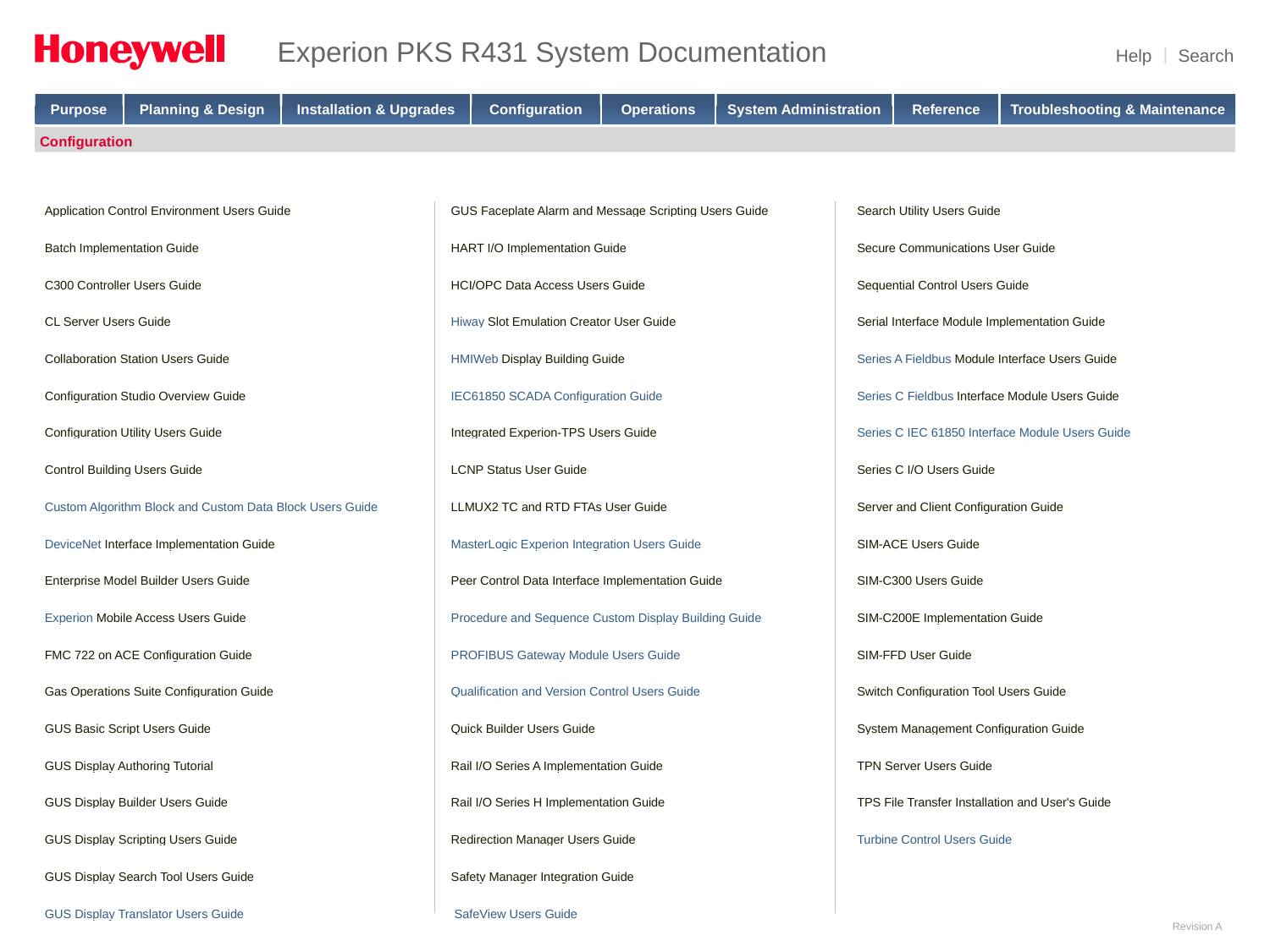

Configuration
Application Control Environment Users Guide
Batch Implementation Guide
C300 Controller Users Guide
CL Server Users Guide
Collaboration Station Users Guide
Configuration Studio Overview Guide
Configuration Utility Users Guide
Control Building Users Guide
Custom Algorithm Block and Custom Data Block Users Guide   DeviceNet Interface Implementation Guide
Enterprise Model Builder Users Guide
Experion Mobile Access Users Guide
FMC 722 on ACE Configuration Guide
Gas Operations Suite Configuration Guide
GUS Basic Script Users Guide
GUS Display Authoring Tutorial
GUS Display Builder Users Guide
GUS Display Scripting Users Guide
GUS Display Search Tool Users Guide
GUS Display Translator Users Guide
GUS Faceplate Alarm and Message Scripting Users Guide
HART I/O Implementation Guide
HCI/OPC Data Access Users Guide
Hiway Slot Emulation Creator User Guide
HMIWeb Display Building Guide
IEC61850 SCADA Configuration Guide
Integrated Experion-TPS Users Guide
LCNP Status User Guide
LLMUX2 TC and RTD FTAs User Guide
MasterLogic Experion Integration Users Guide
Peer Control Data Interface Implementation Guide
Procedure and Sequence Custom Display Building Guide   PROFIBUS Gateway Module Users Guide
Qualification and Version Control Users Guide
Quick Builder Users Guide
Rail I/O Series A Implementation Guide
Rail I/O Series H Implementation Guide
Redirection Manager Users Guide
Safety Manager Integration Guide
 SafeView Users Guide
Search Utility Users Guide
Secure Communications User Guide
Sequential Control Users Guide
Serial Interface Module Implementation Guide
Series A Fieldbus Module Interface Users Guide
Series C Fieldbus Interface Module Users Guide
Series C IEC 61850 Interface Module Users Guide
Series C I/O Users Guide
Server and Client Configuration Guide
SIM-ACE Users Guide
SIM-C300 Users Guide
SIM-C200E Implementation Guide
SIM-FFD User Guide
Switch Configuration Tool Users Guide
System Management Configuration Guide
TPN Server Users Guide
TPS File Transfer Installation and User's Guide
Turbine Control Users Guide